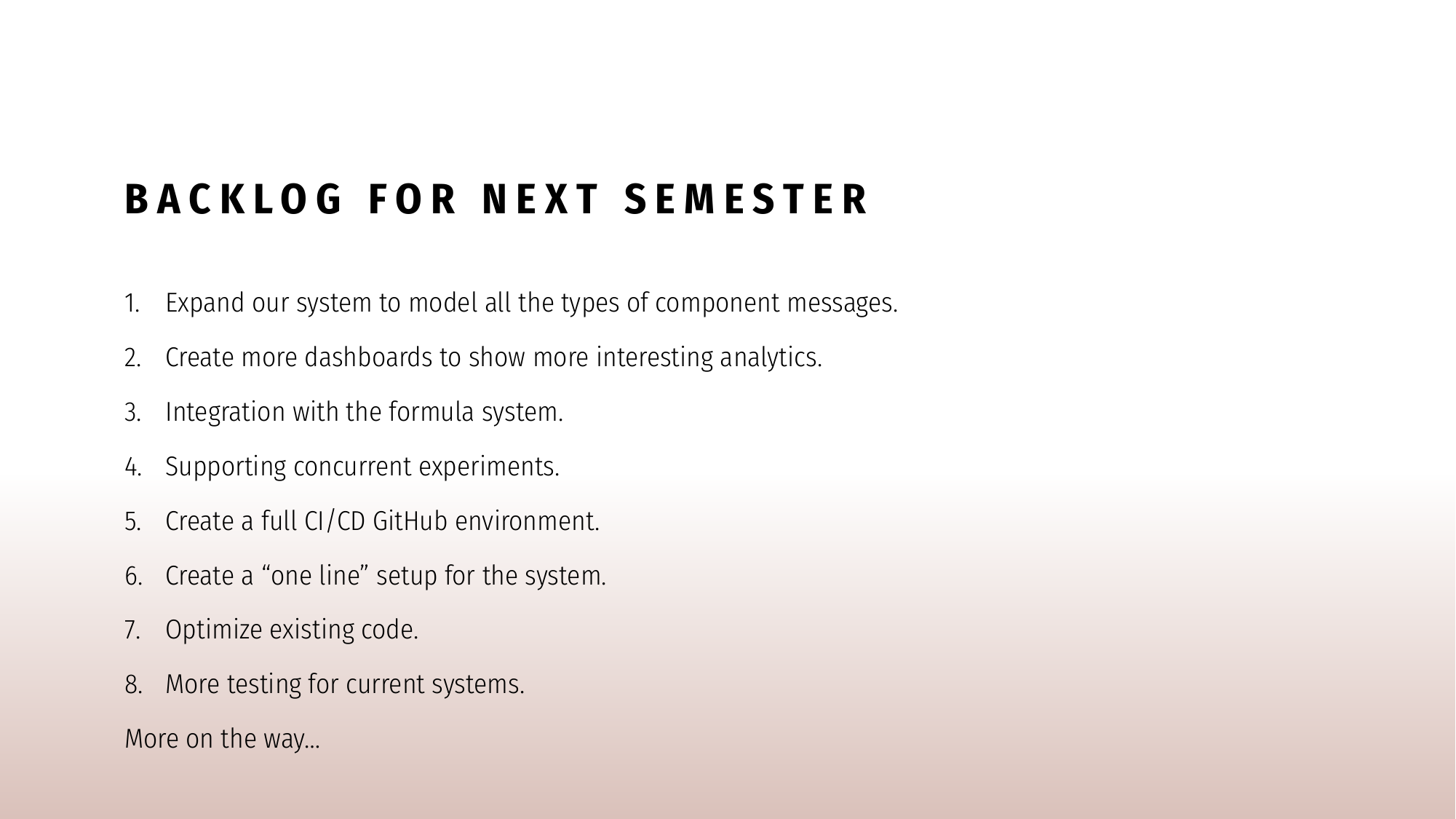

# Backlog for next semester
Expand our system to model all the types of component messages.
Create more dashboards to show more interesting analytics.
Integration with the formula system.
Supporting concurrent experiments.
Create a full CI/CD GitHub environment.
Create a “one line” setup for the system.
Optimize existing code.
More testing for current systems.
More on the way…